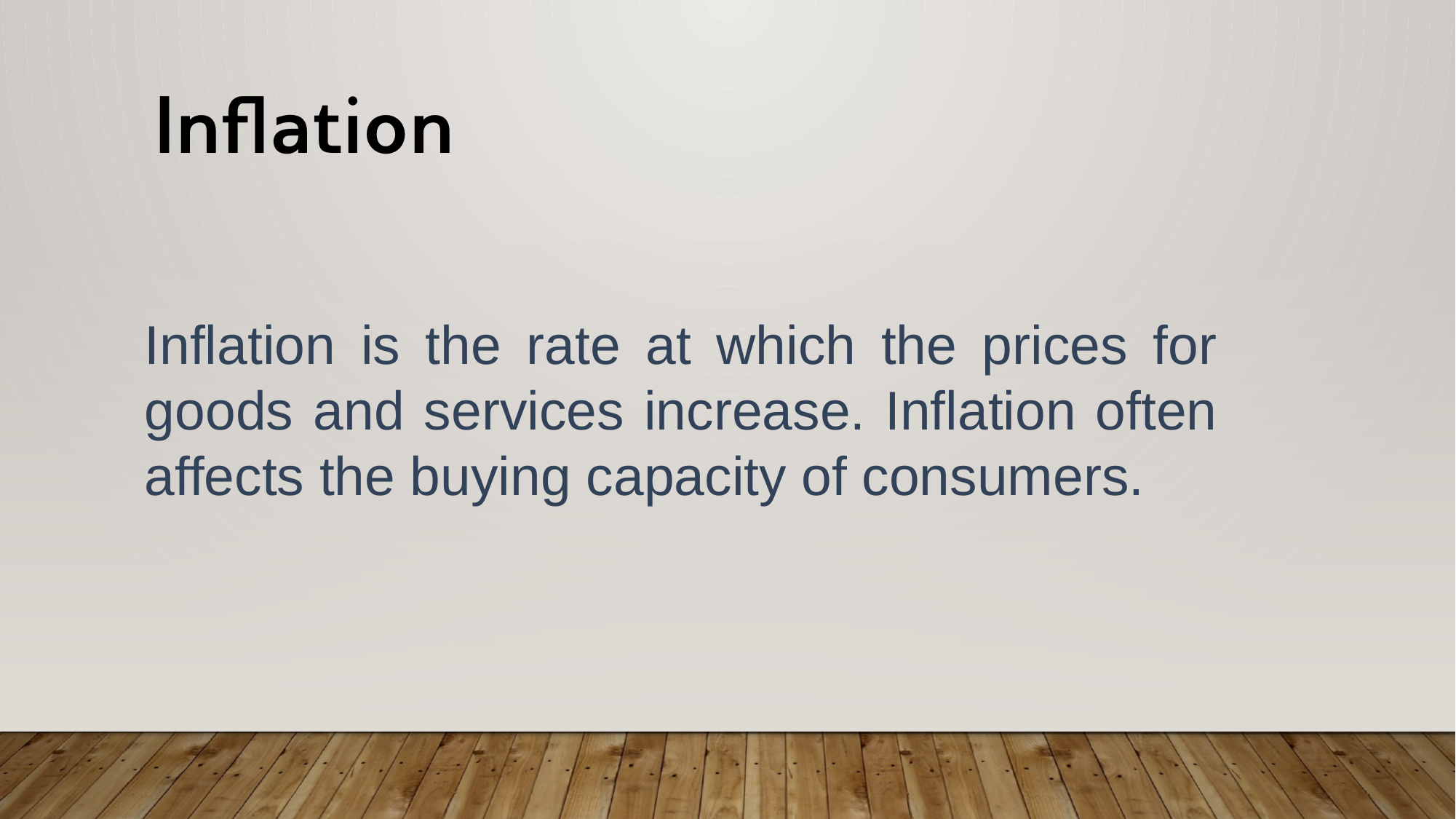

Inflation
Inflation is the rate at which the prices for goods and services increase. Inflation often affects the buying capacity of consumers.